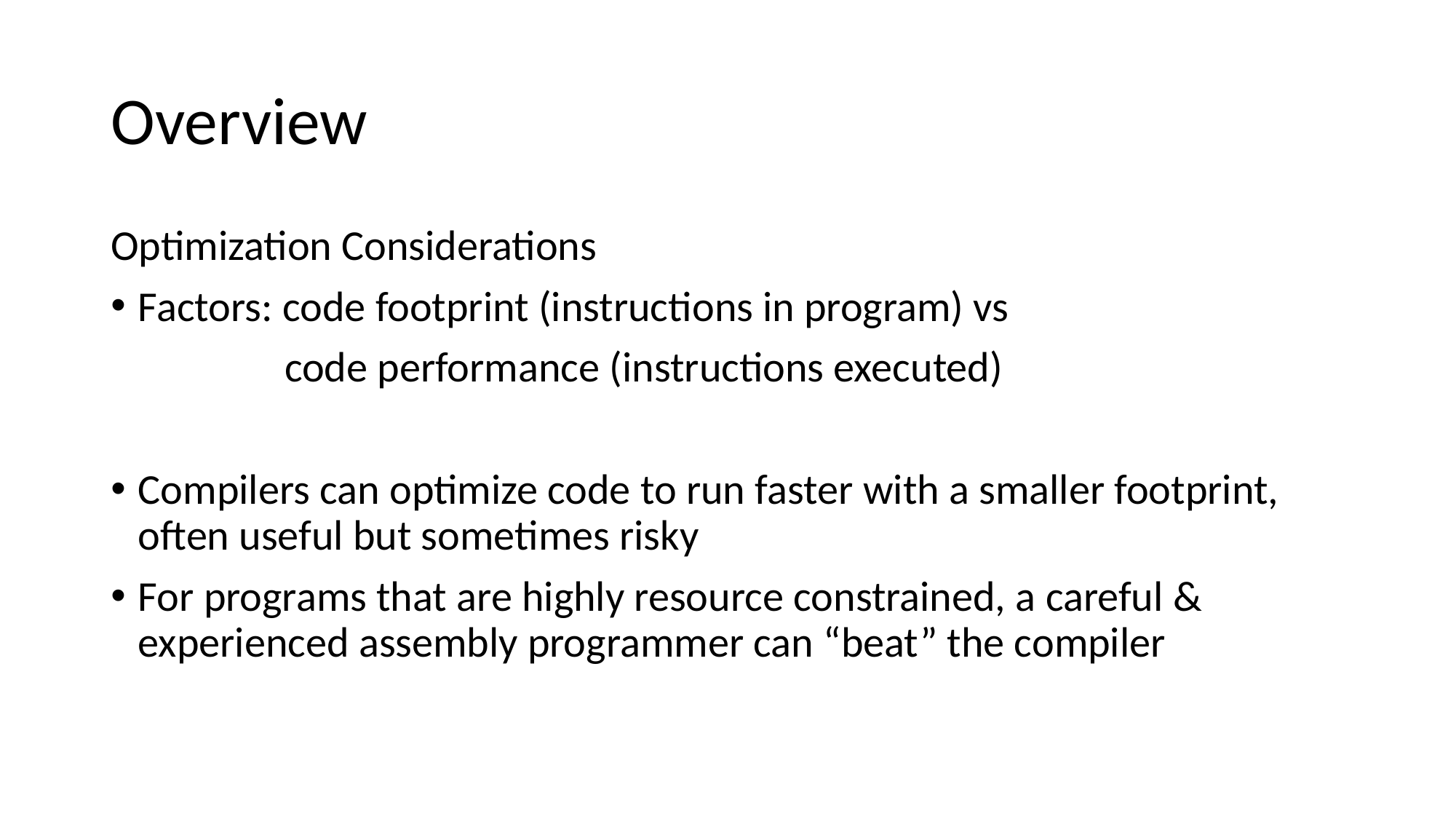

# Overview
Optimization Considerations
Factors: code footprint (instructions in program) vs
                  code performance (instructions executed)

Compilers can optimize code to run faster with a smaller footprint, often useful but sometimes risky
For programs that are highly resource constrained, a careful & experienced assembly programmer can “beat” the compiler